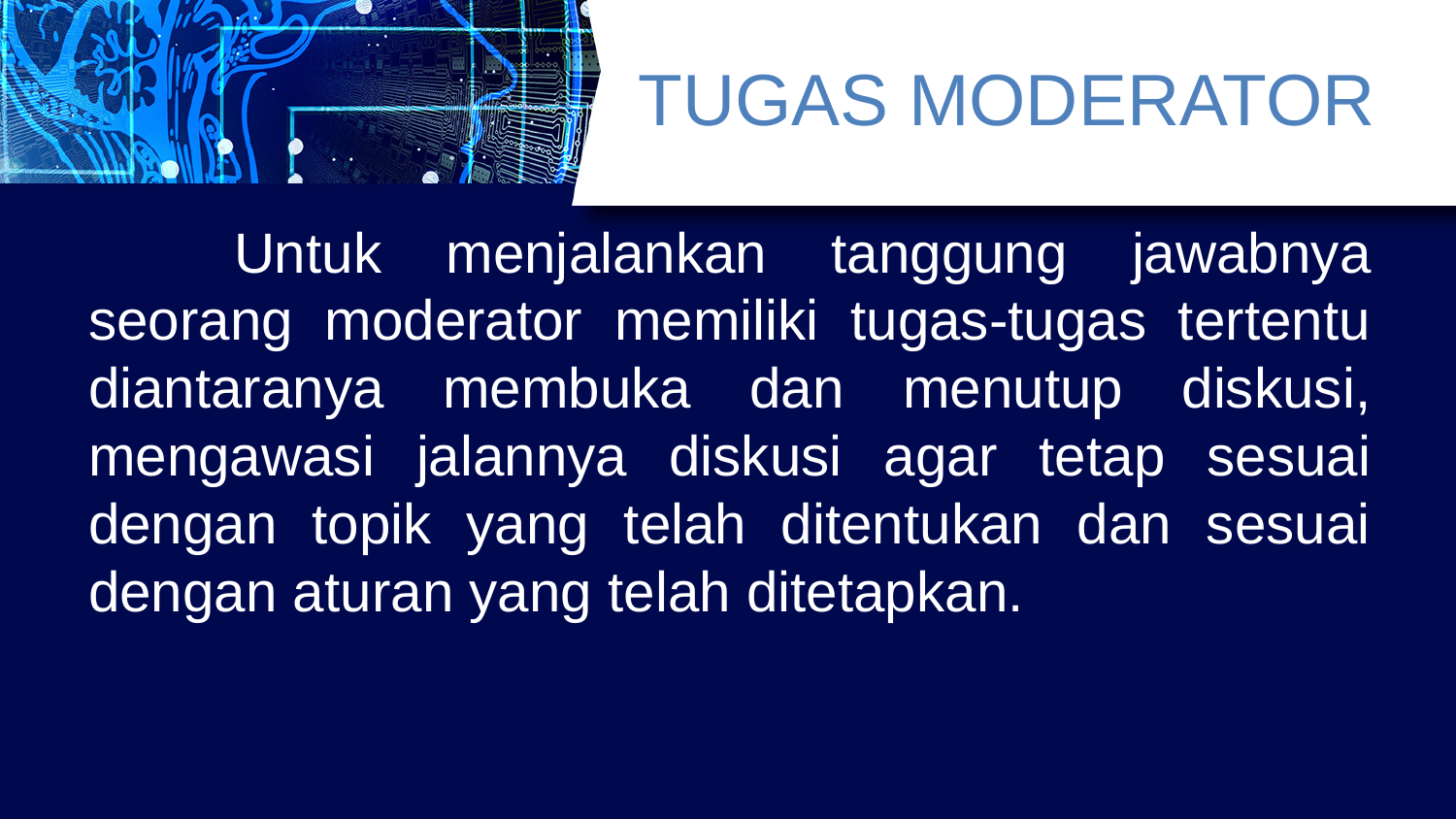

# TUGAS MODERATOR
	Untuk menjalankan tanggung jawabnya seorang moderator memiliki tugas-tugas tertentu diantaranya membuka dan menutup diskusi, mengawasi jalannya diskusi agar tetap sesuai dengan topik yang telah ditentukan dan sesuai dengan aturan yang telah ditetapkan.